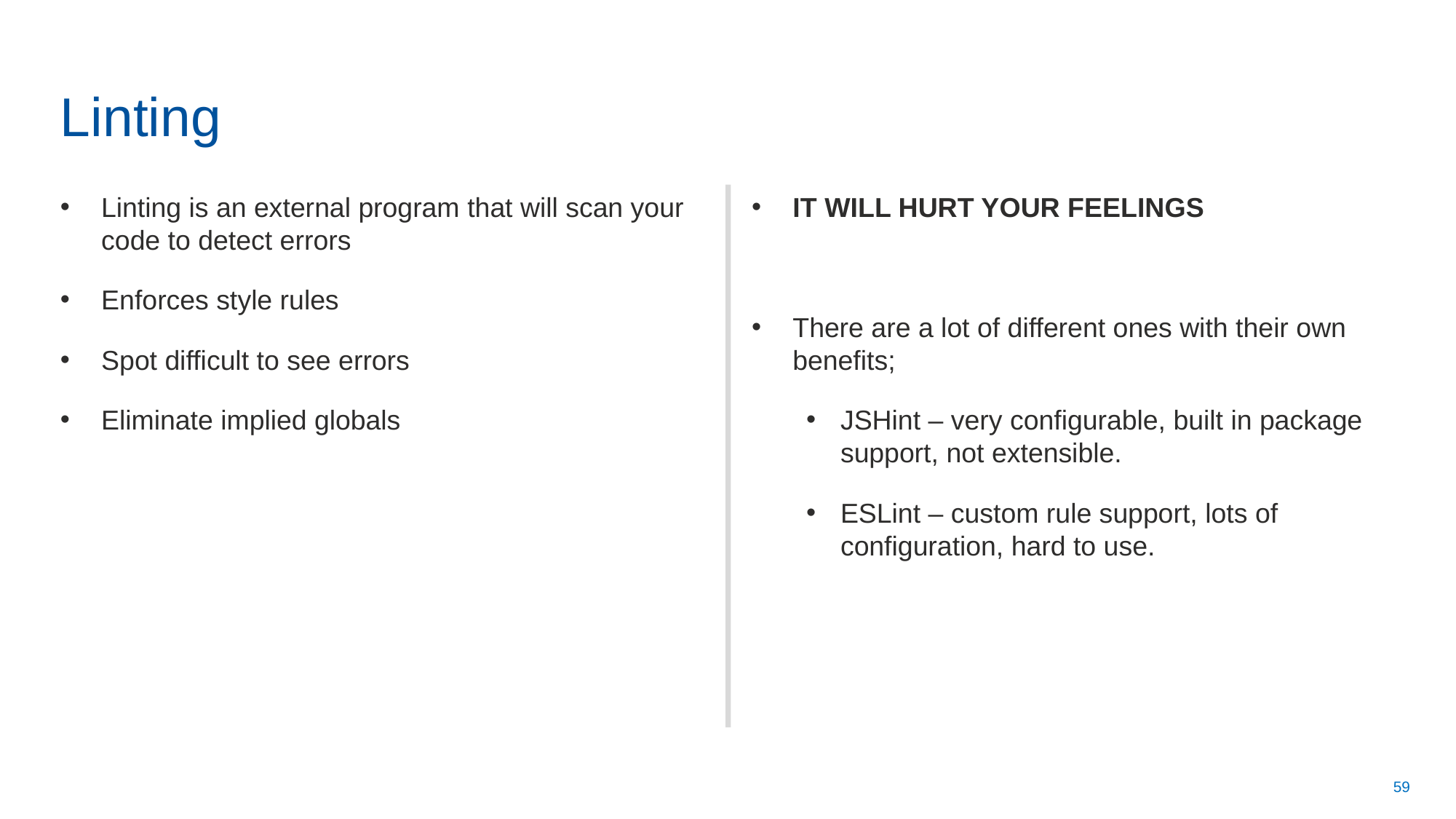

# Linting
Linting is an external program that will scan your code to detect errors
Enforces style rules
Spot difficult to see errors
Eliminate implied globals

IT WILL HURT YOUR FEELINGS

There are a lot of different ones with their own benefits;
JSHint – very configurable, built in package support, not extensible.
ESLint – custom rule support, lots of configuration, hard to use.